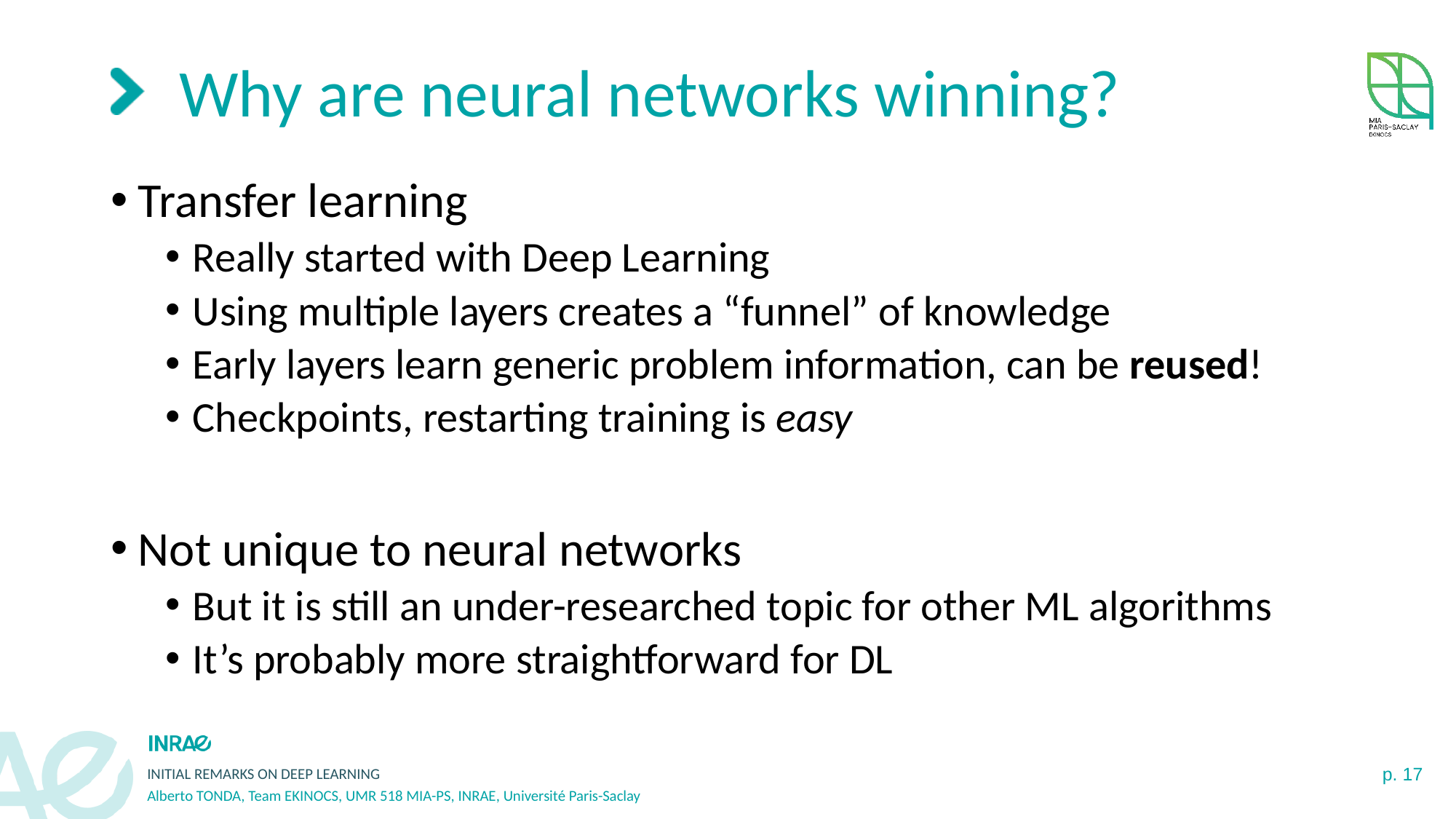

# Why are neural networks winning?
Transfer learning
Really started with Deep Learning
Using multiple layers creates a “funnel” of knowledge
Early layers learn generic problem information, can be reused!
Checkpoints, restarting training is easy

Not unique to neural networks
But it is still an under-researched topic for other ML algorithms
It’s probably more straightforward for DL